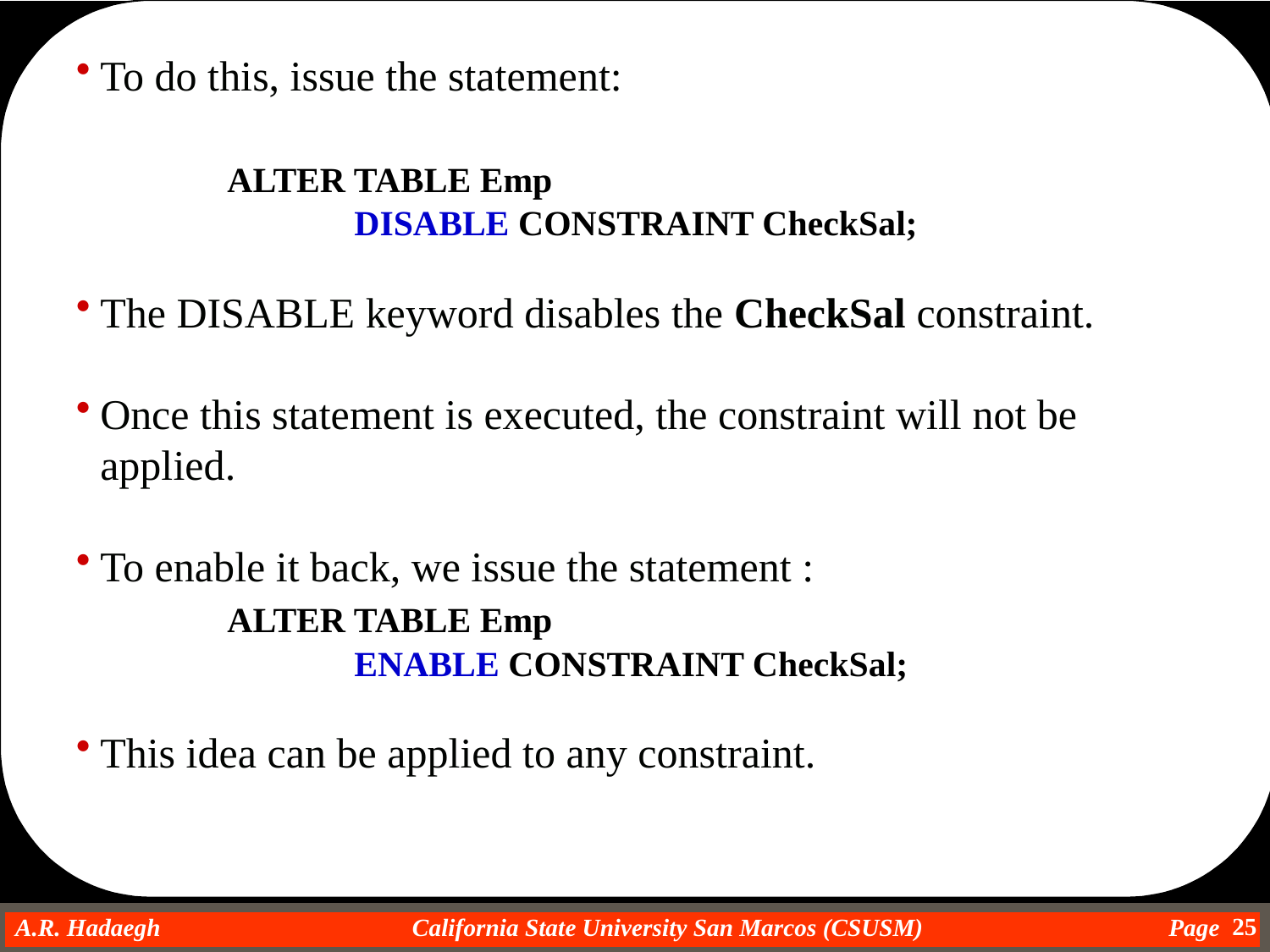

To do this, issue the statement:

		ALTER TABLE Emp
			DISABLE CONSTRAINT CheckSal;

The DISABLE keyword disables the CheckSal constraint.

Once this statement is executed, the constraint will not be applied.

To enable it back, we issue the statement :
		ALTER TABLE Emp
			ENABLE CONSTRAINT CheckSal;

This idea can be applied to any constraint.
25